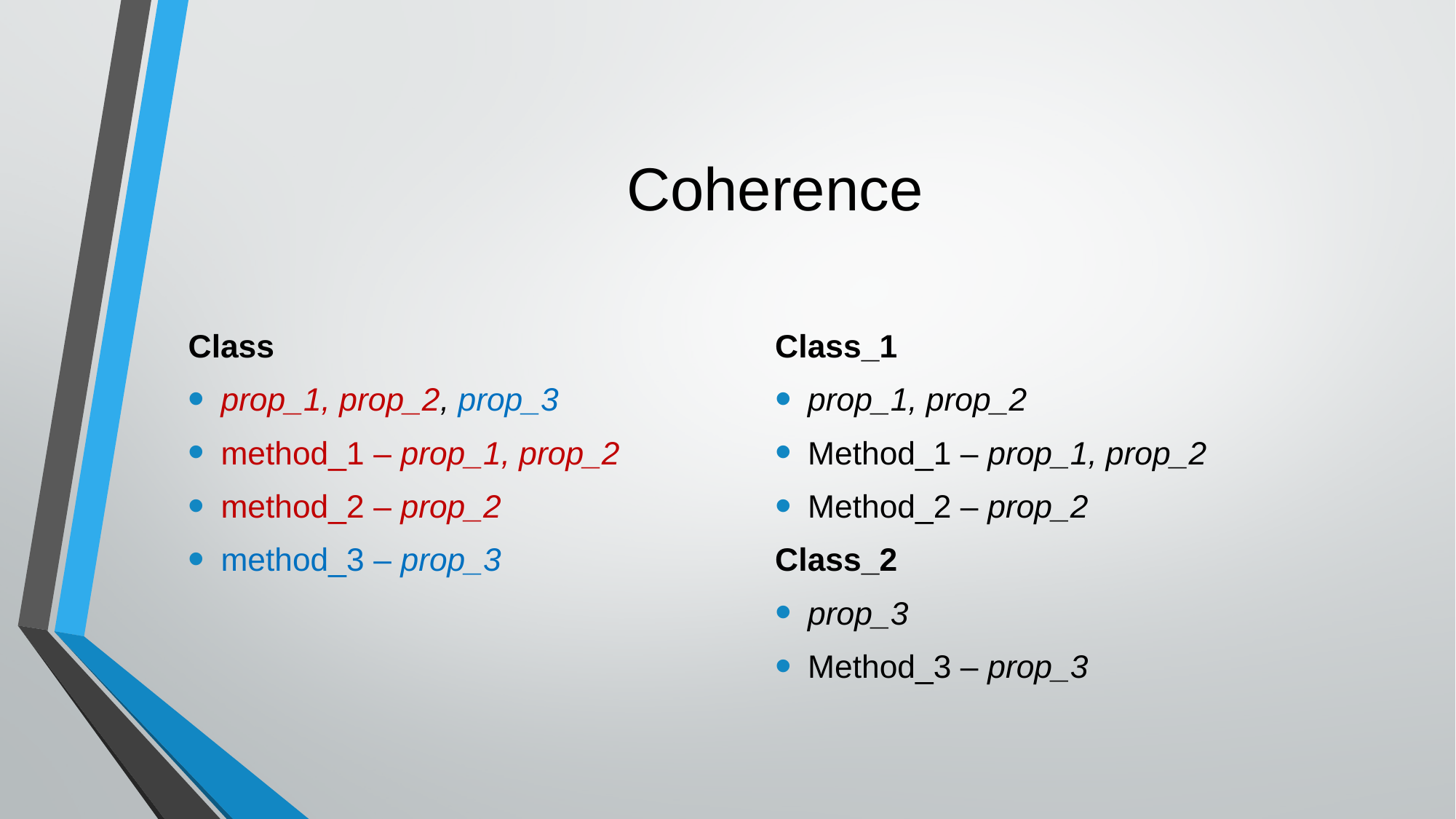

# Coherence
Class
prop_1, prop_2, prop_3
method_1 – prop_1, prop_2
method_2 – prop_2
method_3 – prop_3

Class_1
prop_1, prop_2
Method_1 – prop_1, prop_2
Method_2 – prop_2
Class_2
prop_3
Method_3 – prop_3